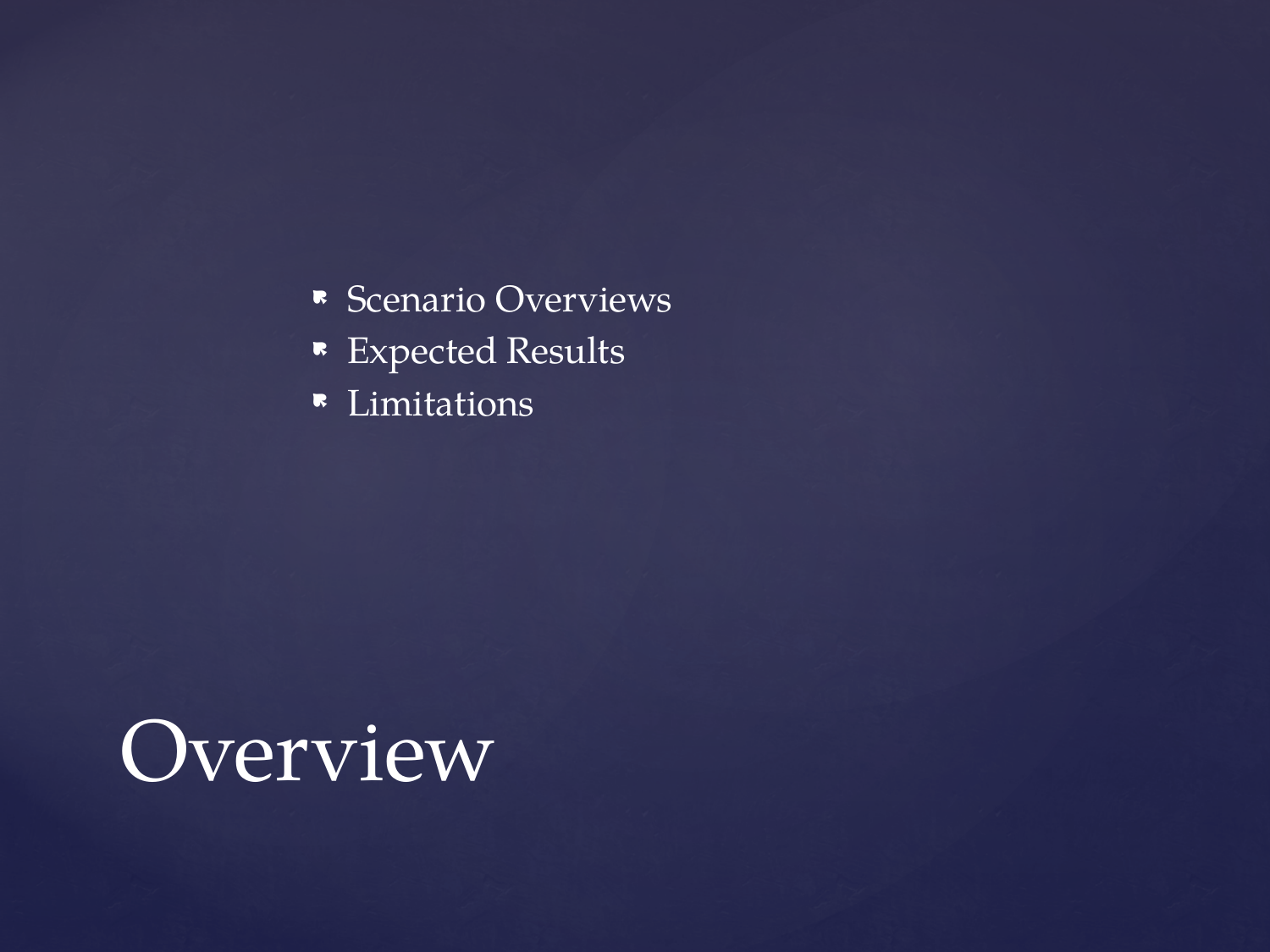

Scenario Overviews
Expected Results
Limitations
# Overview